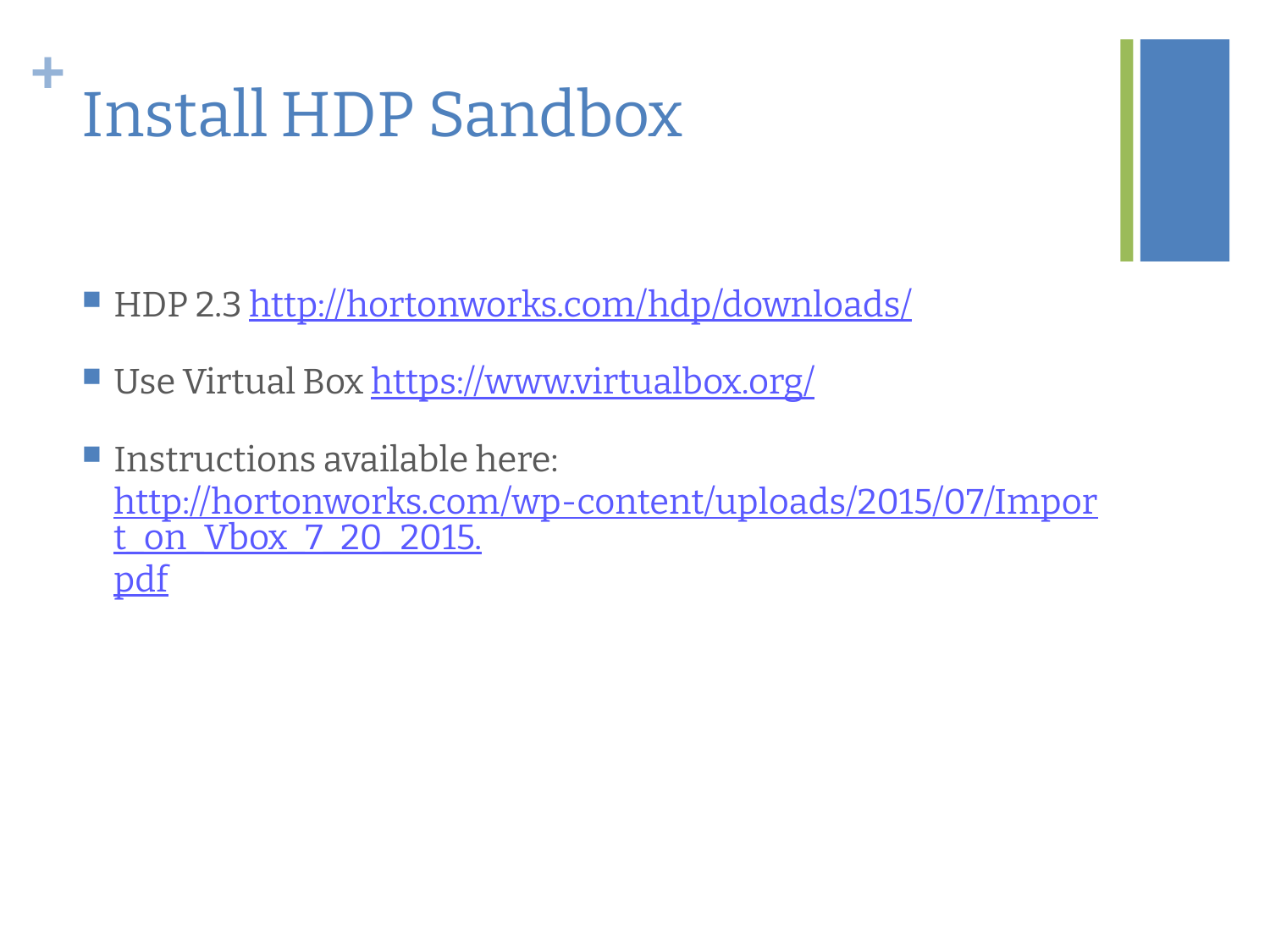

# Install HDP Sandbox
HDP 2.3 http://hortonworks.com/hdp/downloads/
Use Virtual Box https://www.virtualbox.org/
Instructions available here: http://hortonworks.com/wp-content/uploads/2015/07/Import_on_Vbox_7_20_2015.pdf